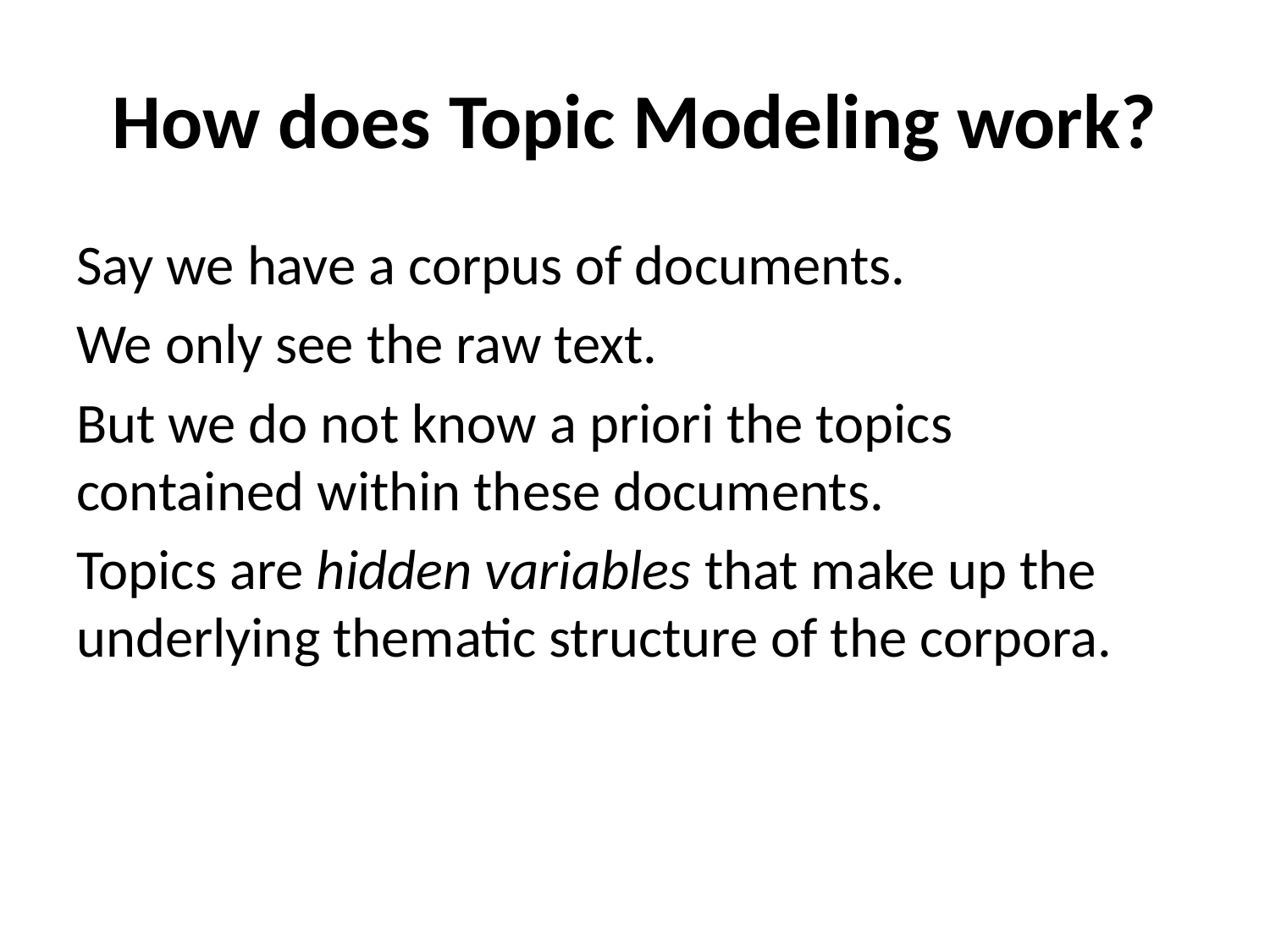

# How does Topic Modeling work?
Say we have a corpus of documents.
We only see the raw text.
But we do not know a priori the topics contained within these documents.
Topics are hidden variables that make up the underlying thematic structure of the corpora.